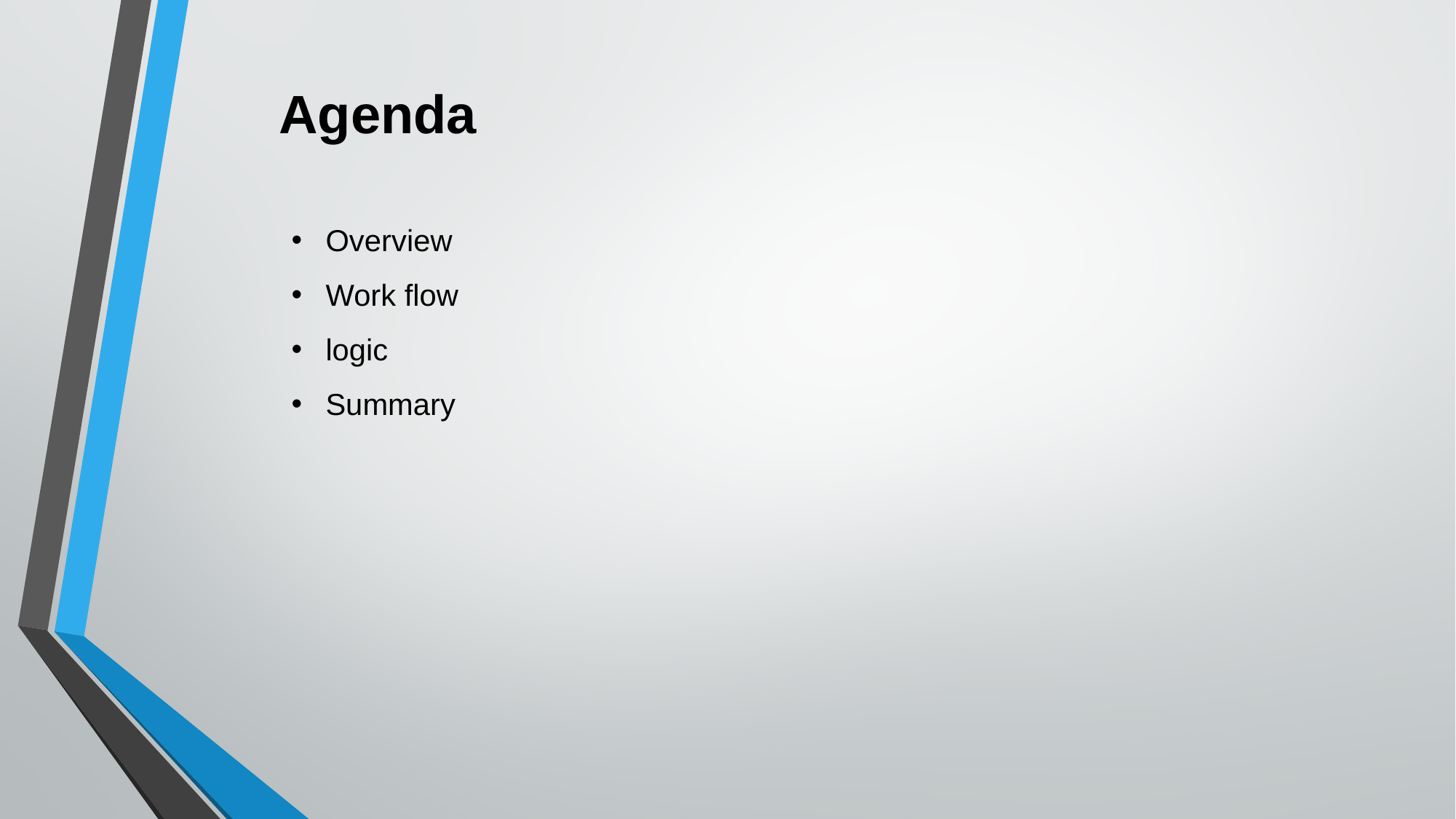

# Agenda
Overview
Work flow
logic
Summary